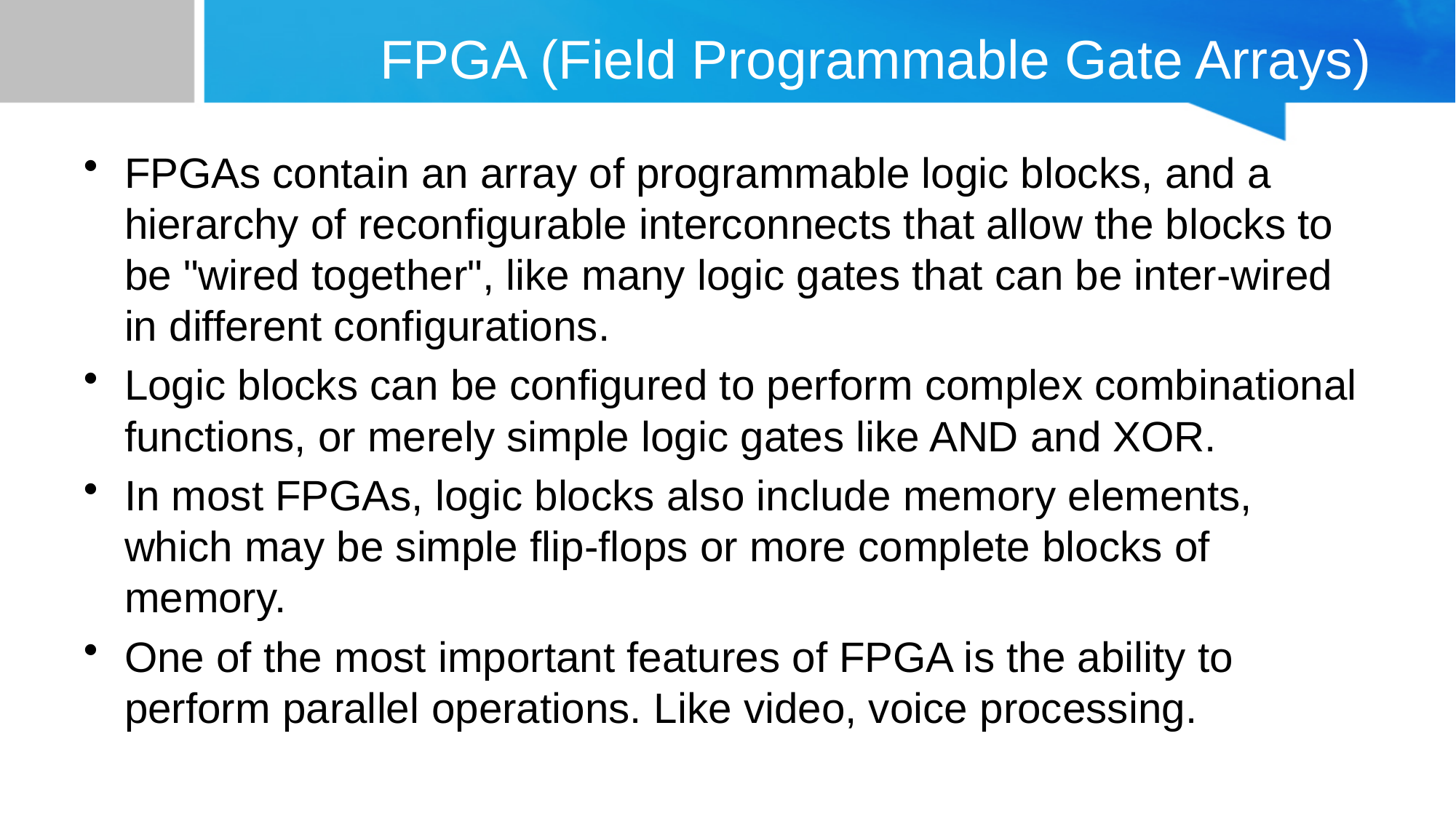

# FPGA (Field Programmable Gate Arrays)
FPGAs contain an array of programmable logic blocks, and a hierarchy of reconfigurable interconnects that allow the blocks to be "wired together", like many logic gates that can be inter-wired in different configurations.
Logic blocks can be configured to perform complex combinational functions, or merely simple logic gates like AND and XOR.
In most FPGAs, logic blocks also include memory elements, which may be simple flip-flops or more complete blocks of memory.
One of the most important features of FPGA is the ability to perform parallel operations. Like video, voice processing.